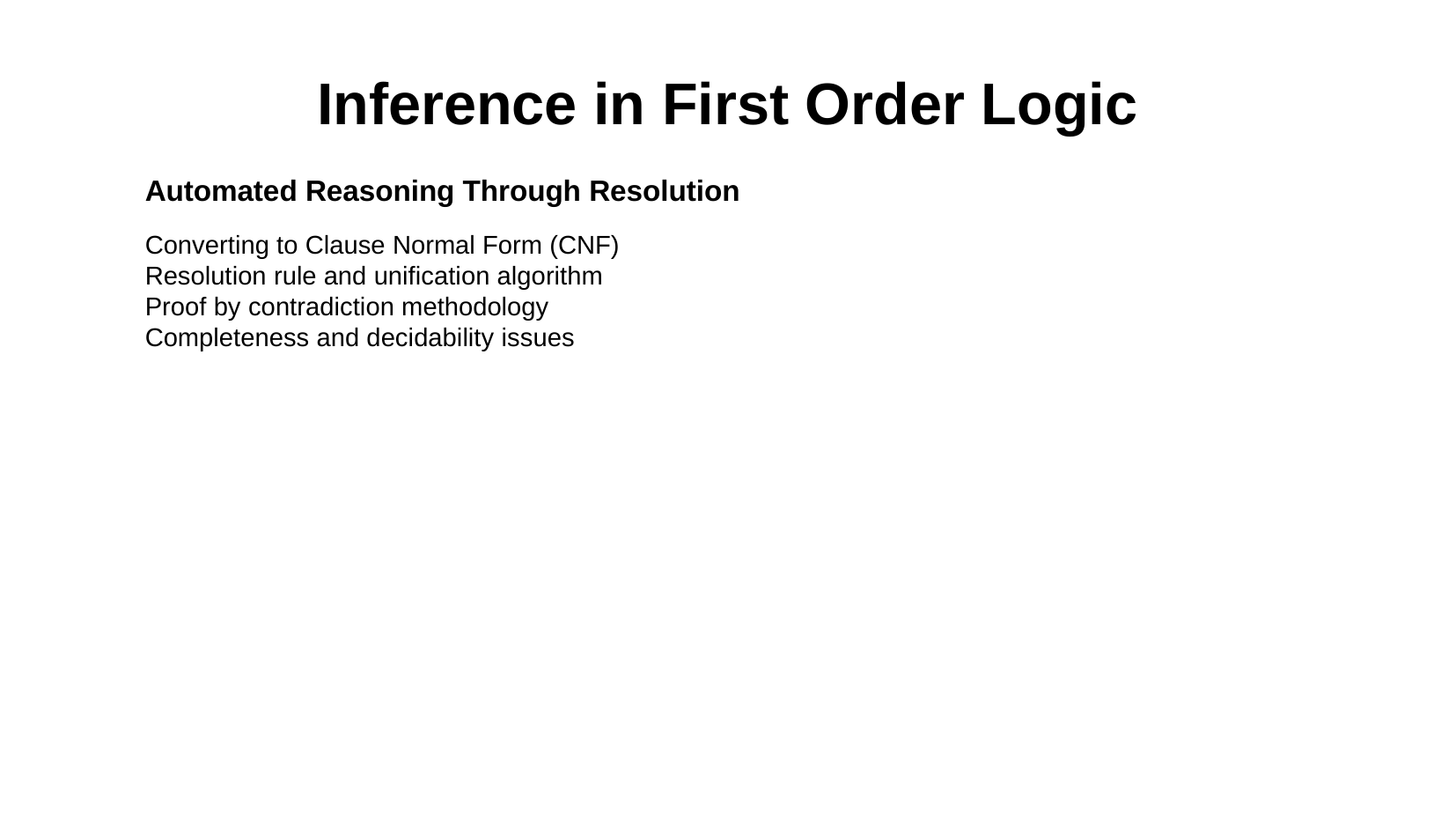

# Inference in First Order Logic
Automated Reasoning Through Resolution

Converting to Clause Normal Form (CNF)
Resolution rule and unification algorithm
Proof by contradiction methodology
Completeness and decidability issues